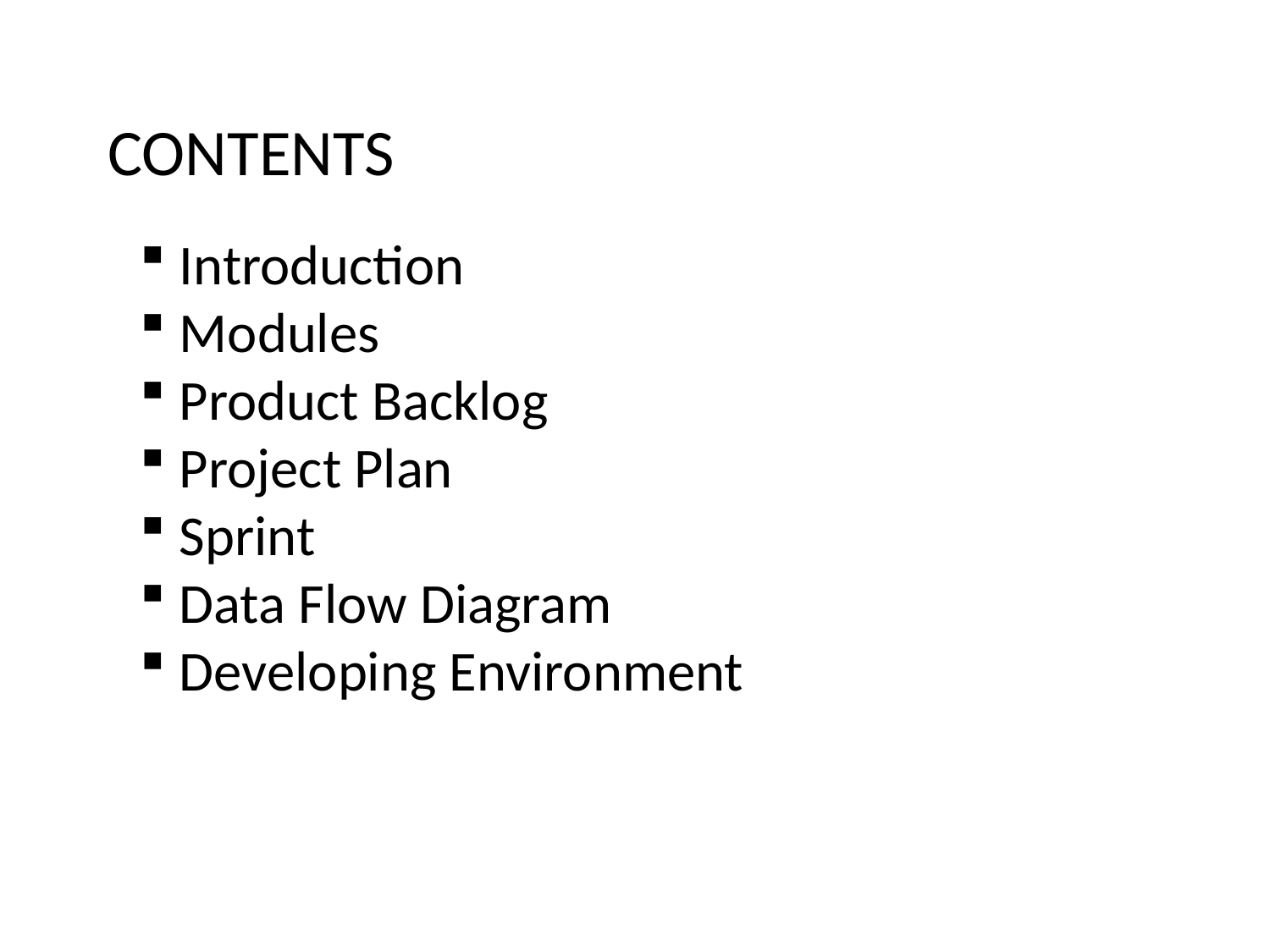

CONTENTS
Introduction
Modules
Product Backlog
Project Plan
Sprint
Data Flow Diagram
Developing Environment